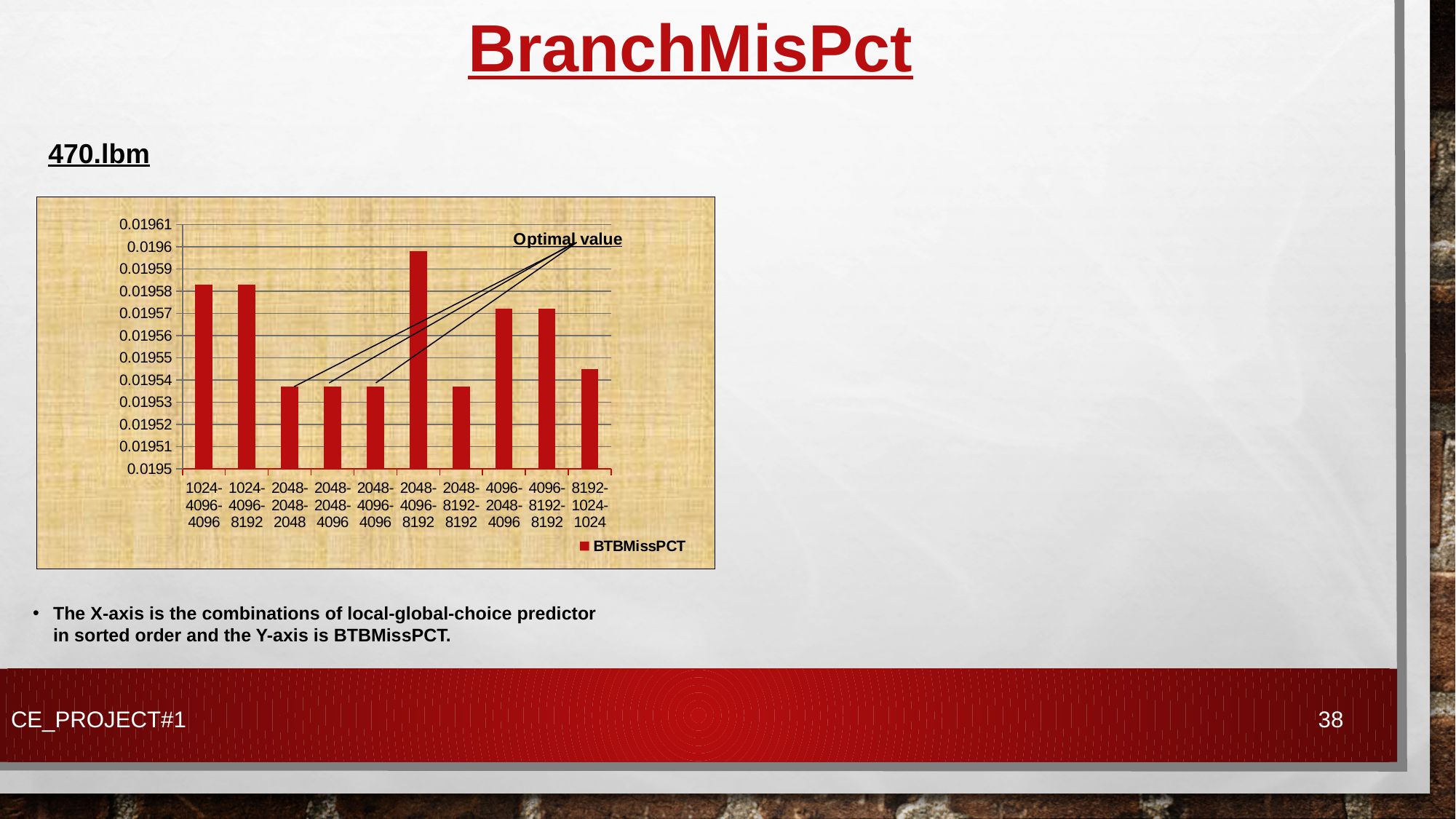

BranchMisPct
470.lbm

### Chart

| Category | BTBMissPCT |
|---|---|
| 1024-4096-4096 | 0.019583 |
| 1024-4096-8192 | 0.019583 |
| 2048-2048-2048 | 0.019537 |
| 2048-2048-4096 | 0.019537 |
| 2048-4096-4096 | 0.019537 |
| 2048-4096-8192 | 0.019598 |
| 2048-8192-8192 | 0.019537 |
| 4096-2048-4096 | 0.019572 |
| 4096-8192-8192 | 0.019572 |
| 8192-1024-1024 | 0.019545 |
The X-axis is the combinations of local-global-choice predictor in sorted order and the Y-axis is BTBMissPCT.
CE_PROJECT#1
38